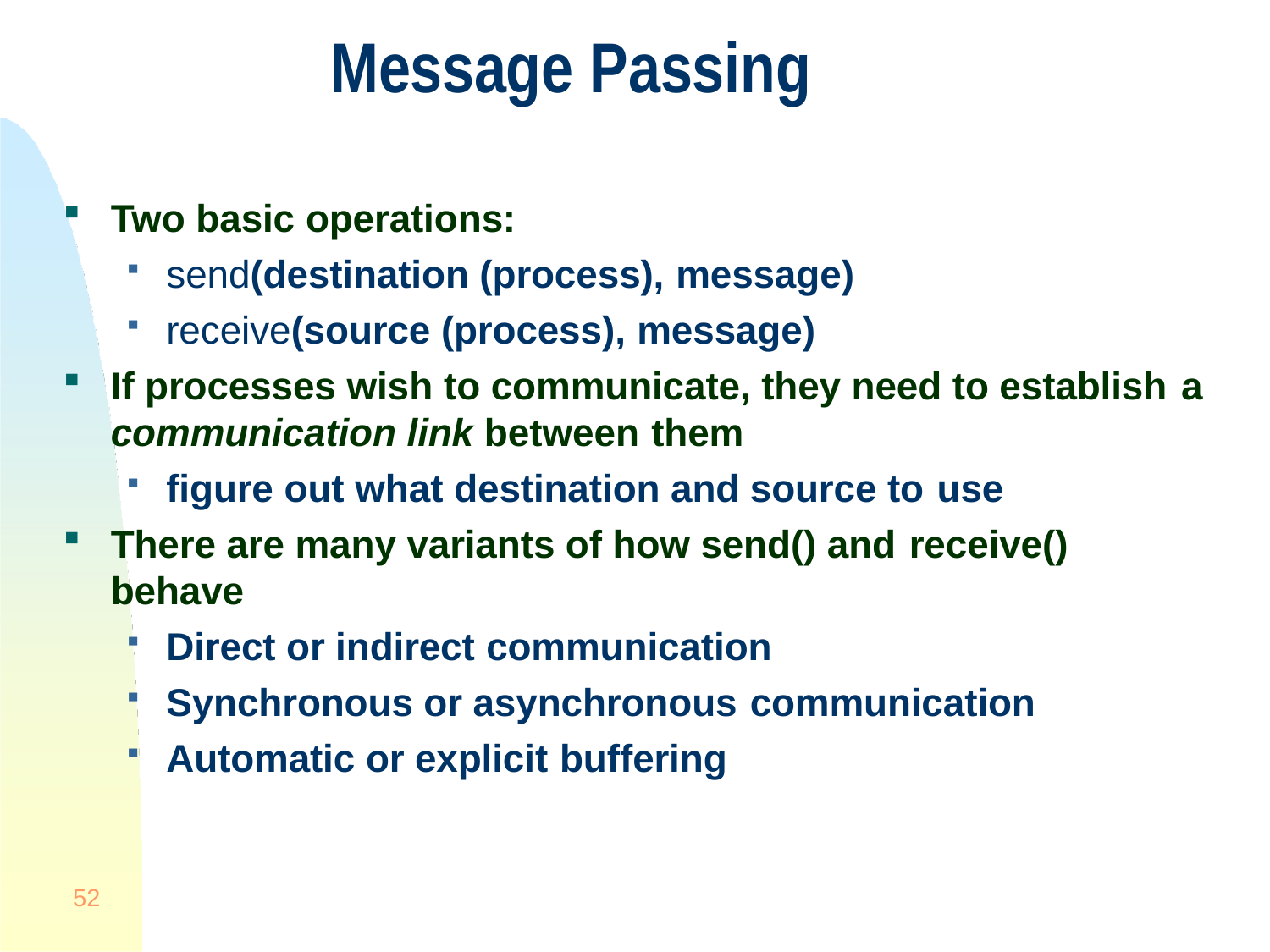

# Message Passing
Two basic operations:
send(destination (process), message)
receive(source (process), message)
If processes wish to communicate, they need to establish a
communication link between them
figure out what destination and source to use
There are many variants of how send() and receive()
behave
Direct or indirect communication
Synchronous or asynchronous communication
Automatic or explicit buffering
52